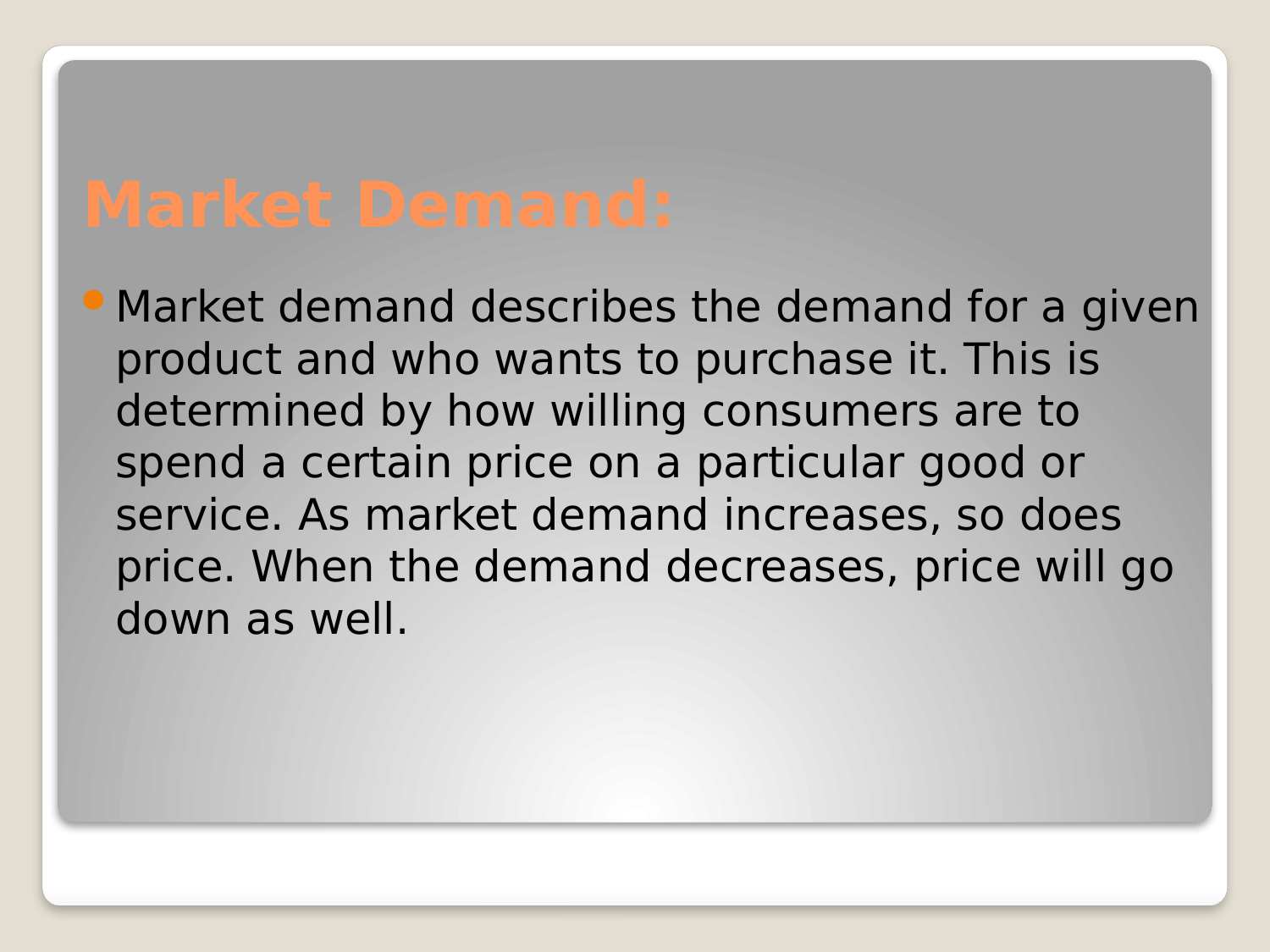

# Market Demand:
Market demand describes the demand for a given product and who wants to purchase it. This is determined by how willing consumers are to spend a certain price on a particular good or service. As market demand increases, so does price. When the demand decreases, price will go down as well.